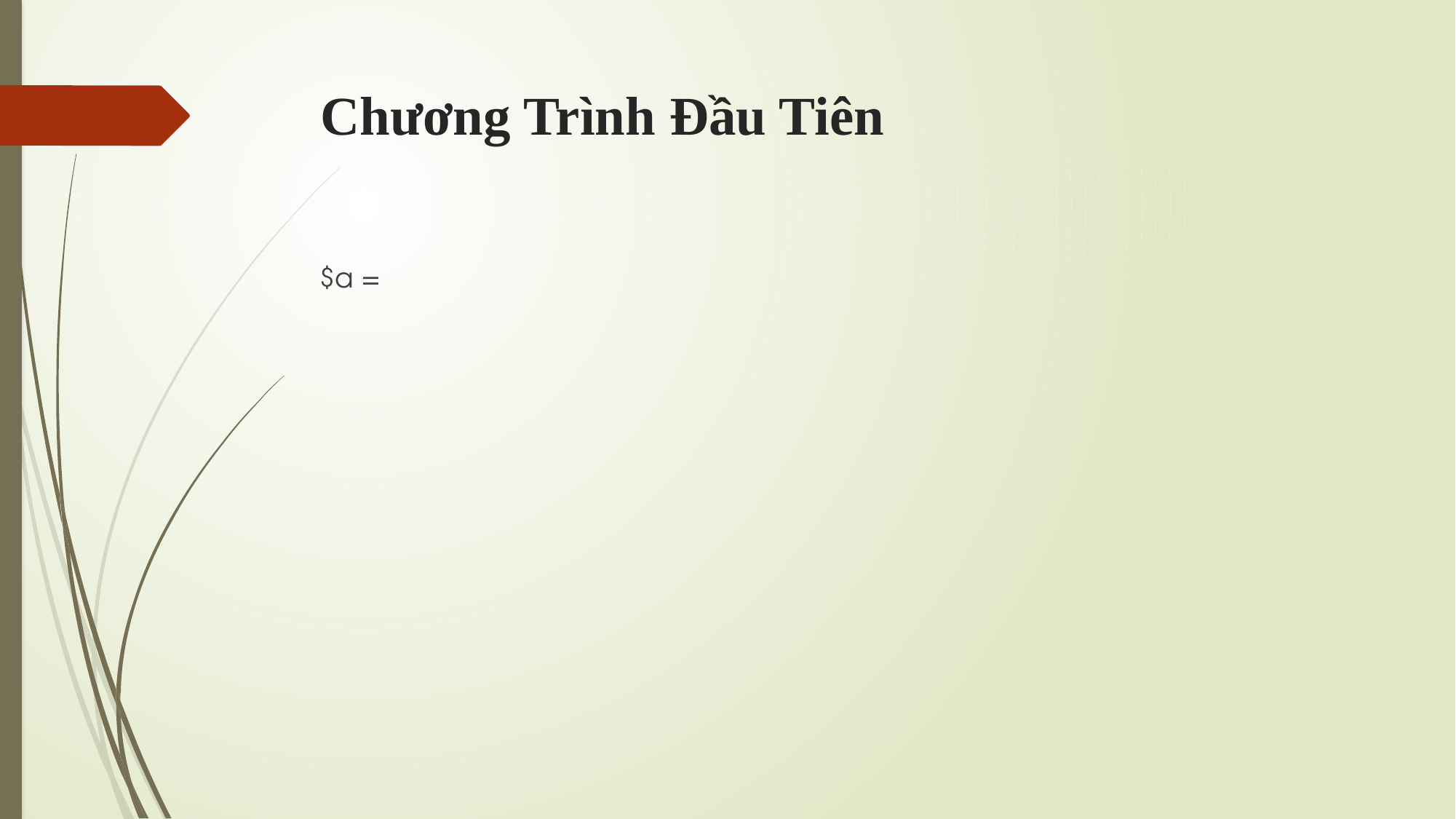

# Chương Trình Đầu Tiên
$a =